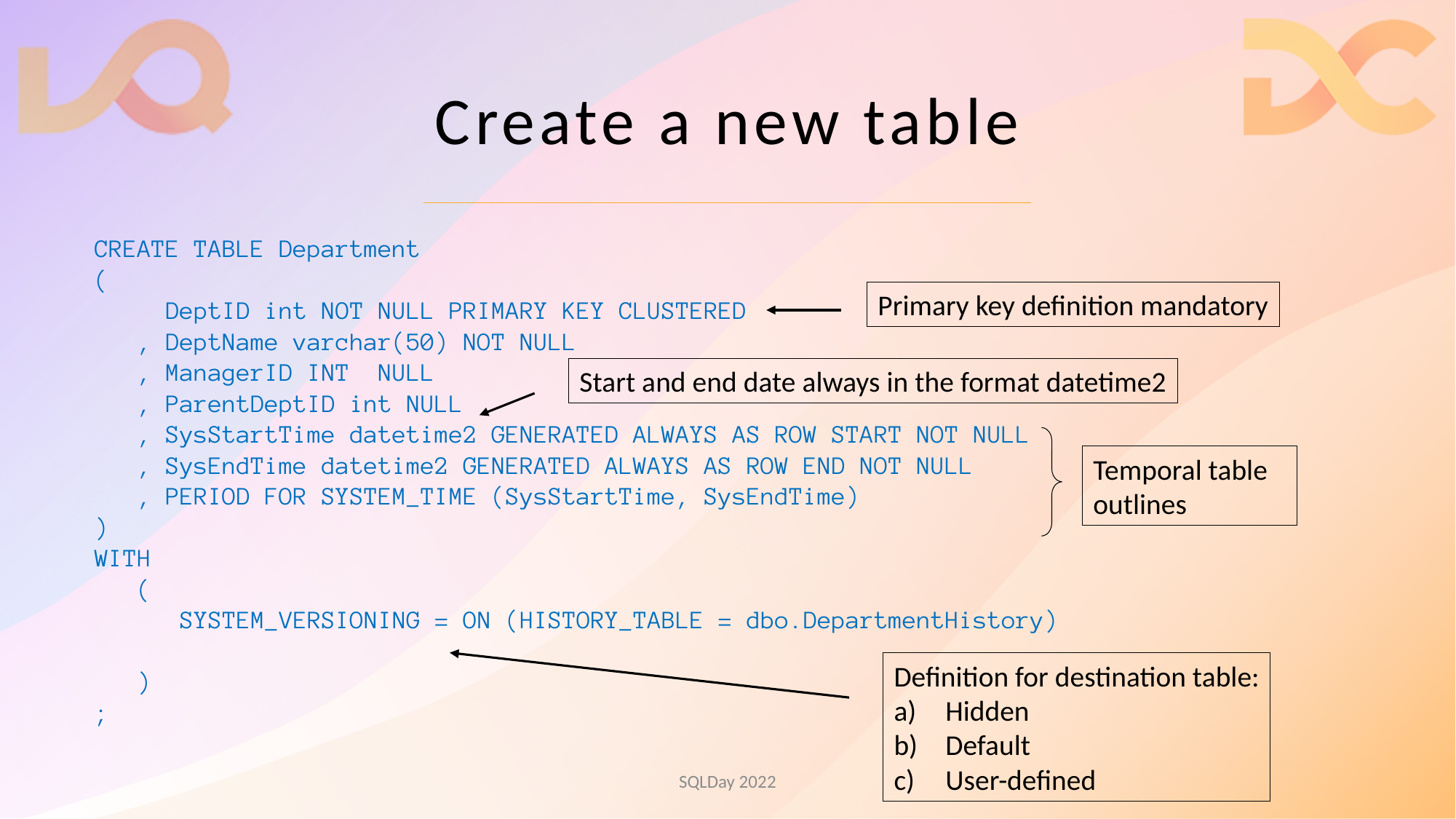

# Create a new table
CREATE TABLE Department
(
     DeptID int NOT NULL PRIMARY KEY CLUSTERED
   , DeptName varchar(50) NOT NULL
   , ManagerID INT  NULL
   , ParentDeptID int NULL
   , SysStartTime datetime2 GENERATED ALWAYS AS ROW START NOT NULL
   , SysEndTime datetime2 GENERATED ALWAYS AS ROW END NOT NULL
   , PERIOD FOR SYSTEM_TIME (SysStartTime, SysEndTime)
)
WITH
   (
      SYSTEM_VERSIONING = ON (HISTORY_TABLE = dbo.DepartmentHistory)
   )
;
Primary key definition mandatory
Start and end date always in the format datetime2

Temporal table outlines
Definition for destination table:
Hidden
Default
User-defined
SQLDay 2022